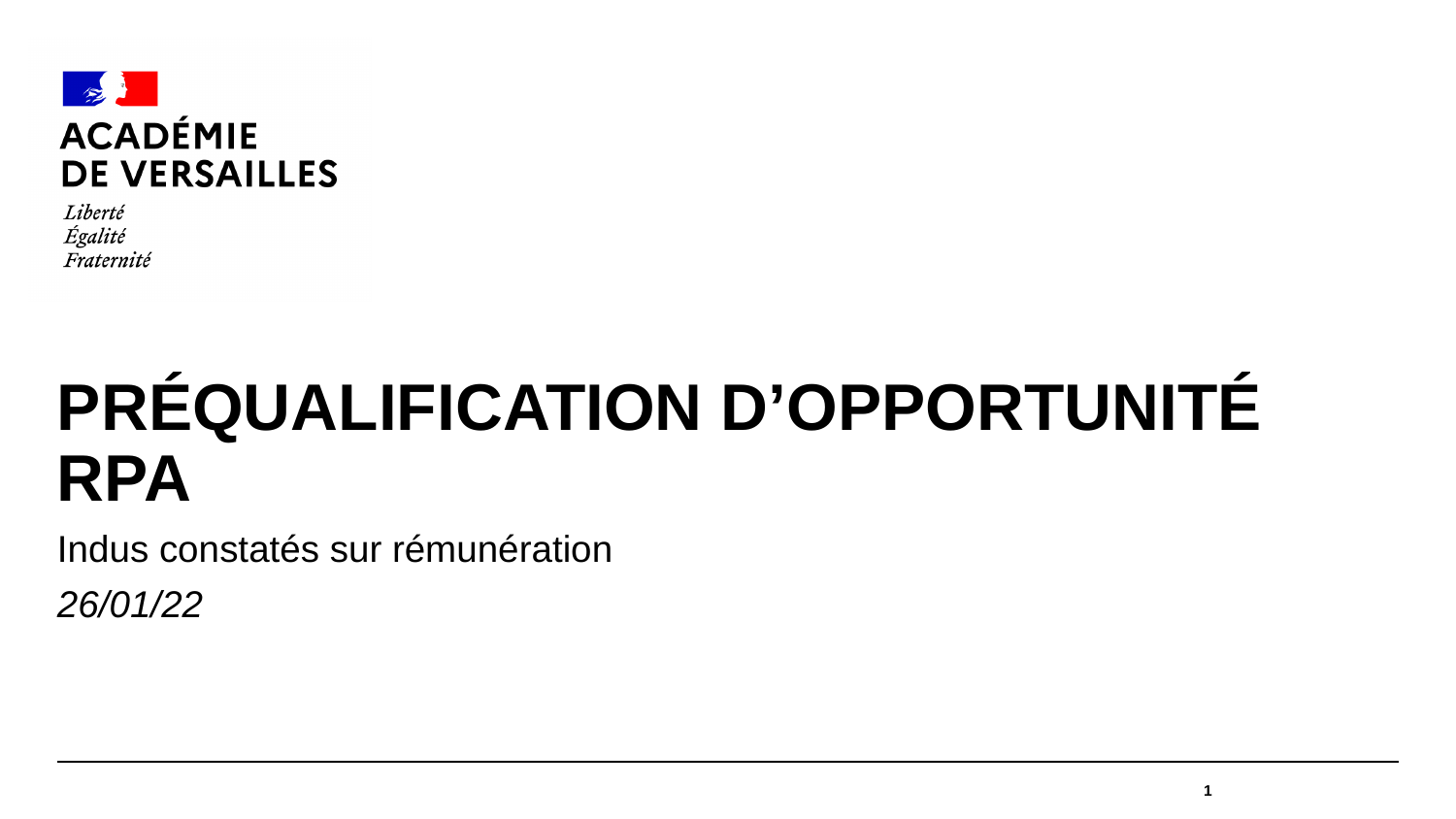

PréQualification d’opportunité RPA
Indus constatés sur rémunération
26/01/22
1